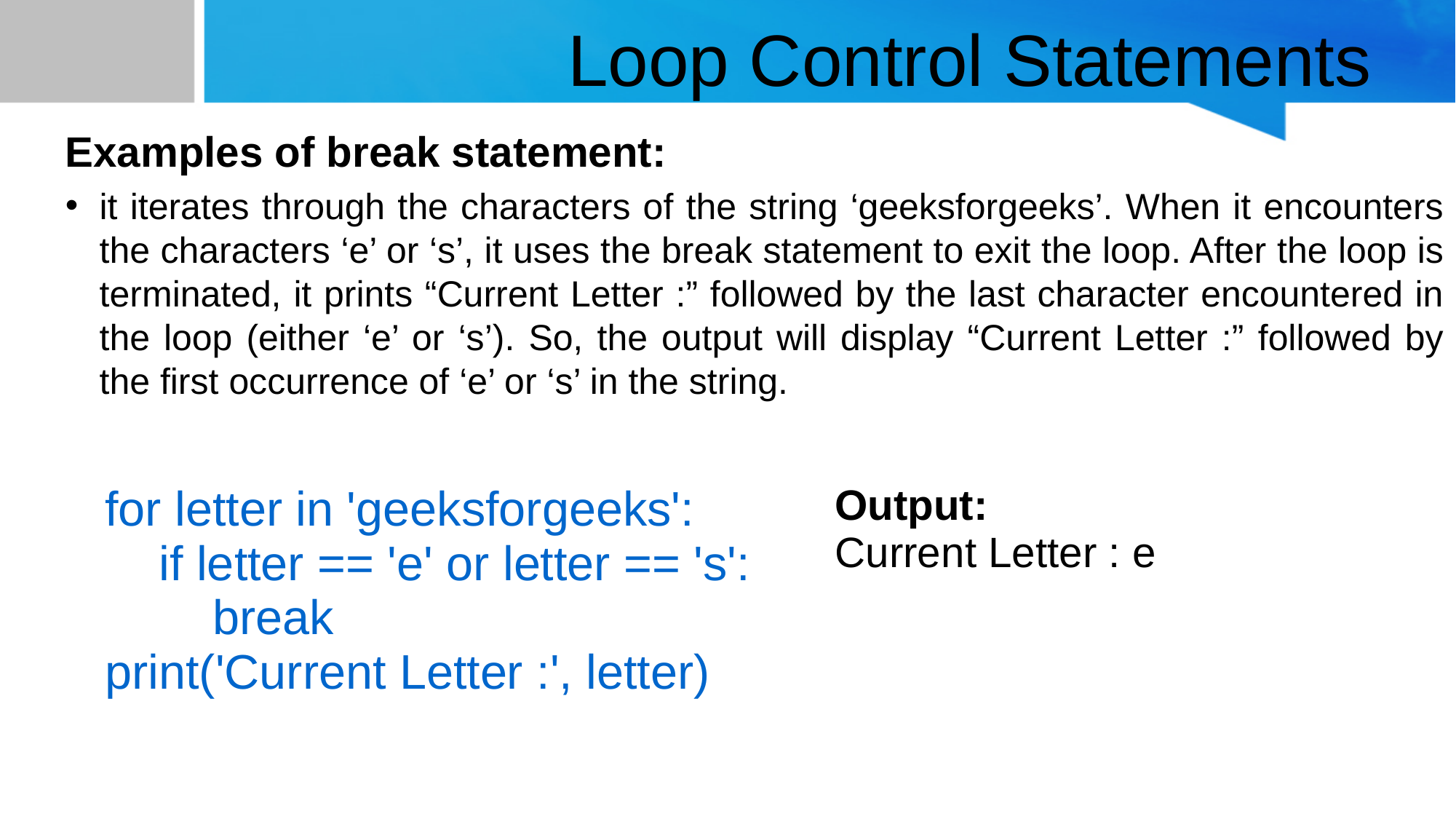

# Loop Control Statements
Examples of break statement:
it iterates through the characters of the string ‘geeksforgeeks’. When it encounters the characters ‘e’ or ‘s’, it uses the break statement to exit the loop. After the loop is terminated, it prints “Current Letter :” followed by the last character encountered in the loop (either ‘e’ or ‘s’). So, the output will display “Current Letter :” followed by the first occurrence of ‘e’ or ‘s’ in the string.
| for letter in 'geeksforgeeks': if letter == 'e' or letter == 's': break print('Current Letter :', letter) | Output: Current Letter : e |
| --- | --- |